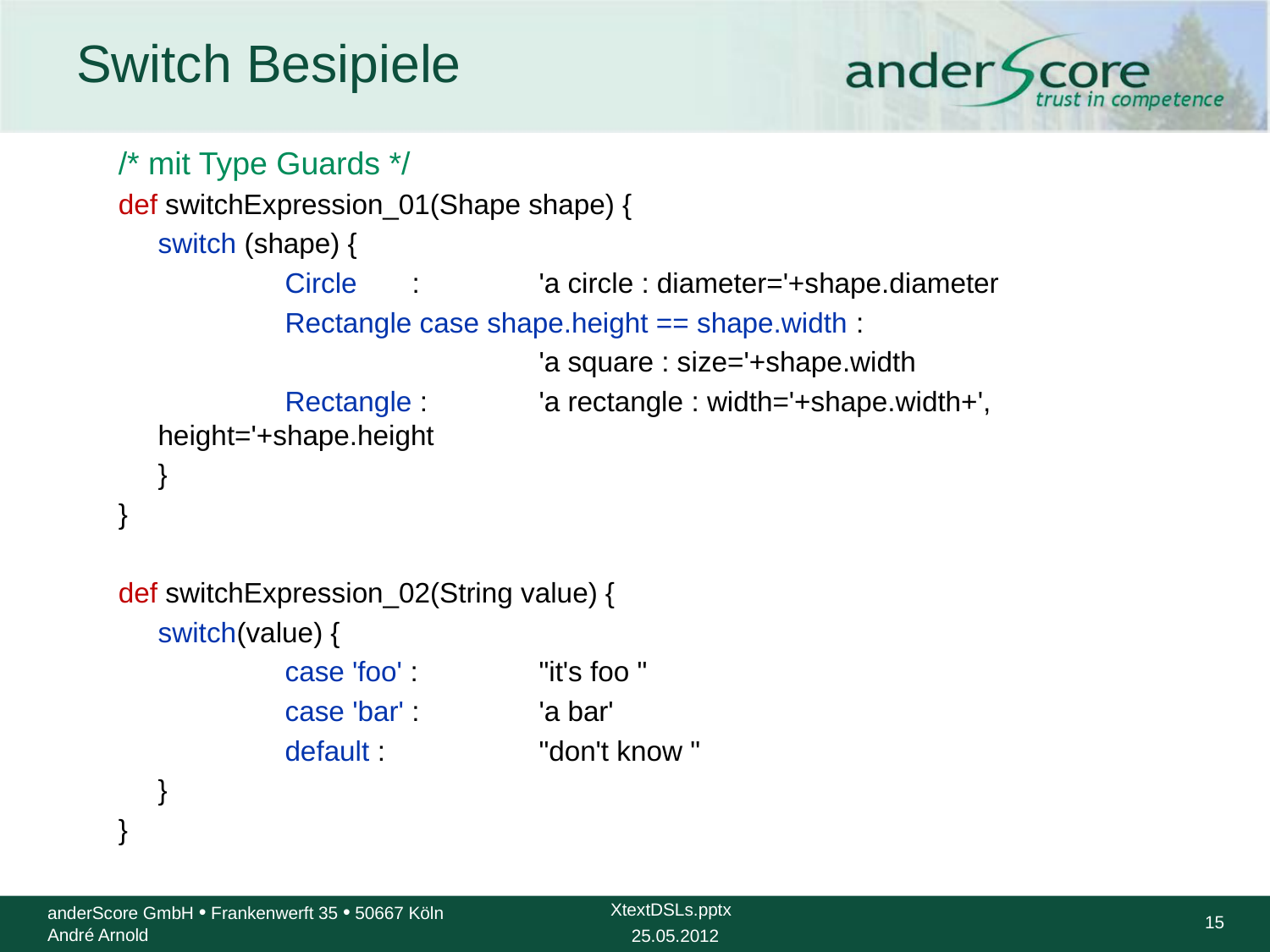

# Switch Besipiele
/* mit Type Guards */
def switchExpression_01(Shape shape) {
	switch (shape) {
		Circle 	:  	'a circle : diameter='+shape.diameter
		Rectangle case shape.height == shape.width :
				'a square : size='+shape.width
		Rectangle :	'a rectangle : width='+shape.width+', height='+shape.height
	}
}

def switchExpression_02(String value) {
	switch(value) {
		case 'foo' : 	"it's foo "
		case 'bar' : 	'a bar'
		default : 		"don't know "
	}
}